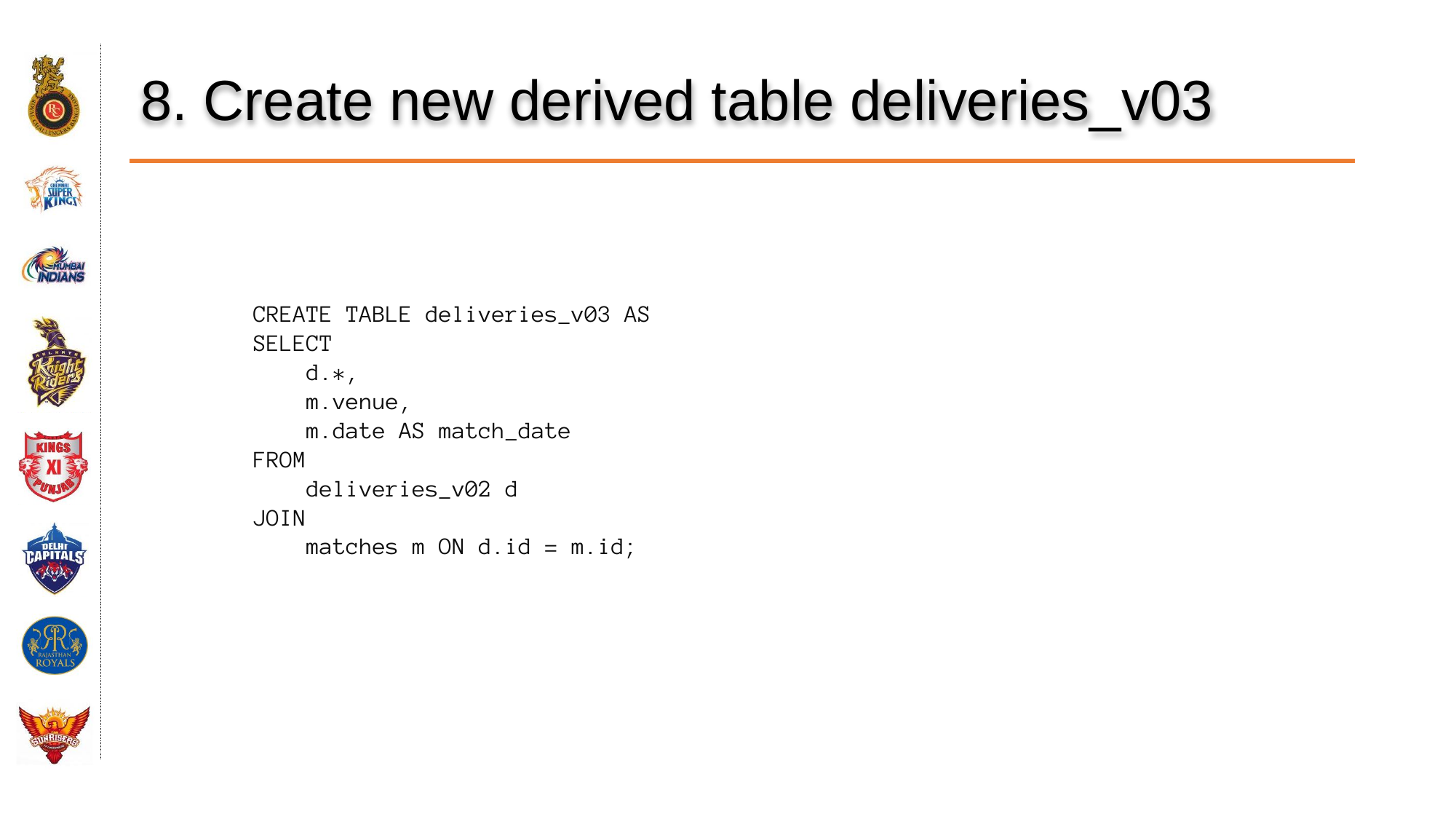

# 8. Create new derived table deliveries_v03
CREATE TABLE deliveries_v03 AS
SELECT
    d.*,
    m.venue,
    m.date AS match_date
FROM
    deliveries_v02 d
JOIN
    matches m ON d.id = m.id;